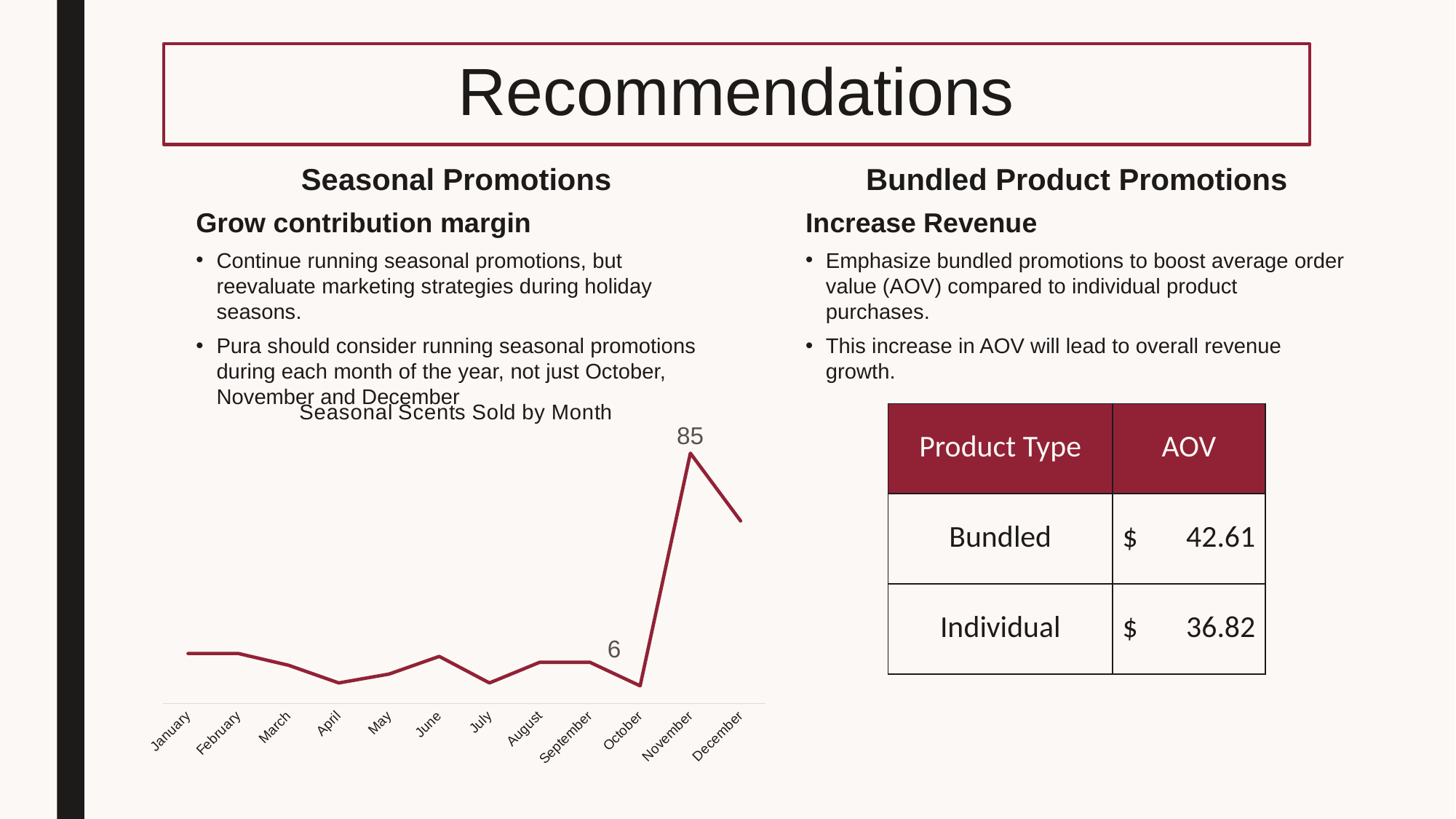

# Recommendations
Seasonal Promotions
Grow contribution margin
Continue running seasonal promotions, but reevaluate marketing strategies during holiday seasons.
Pura should consider running seasonal promotions during each month of the year, not just October, November and December
Bundled Product Promotions
Increase Revenue
Emphasize bundled promotions to boost average order value (AOV) compared to individual product purchases.
This increase in AOV will lead to overall revenue growth.

### Chart: Seasonal Scents Sold by Month

| Category |  |
|---|---|
| January | 17.0 |
| February | 17.0 |
| March | 13.0 |
| April | 7.0 |
| May | 10.0 |
| June | 16.0 |
| July | 7.0 |
| August | 14.0 |
| September | 14.0 |
| October | 6.0 |
| November | 85.0 |
| December | 62.0 |
| Product Type | AOV |
| --- | --- |
| Bundled | $ 42.61 |
| Individual | $ 36.82 |